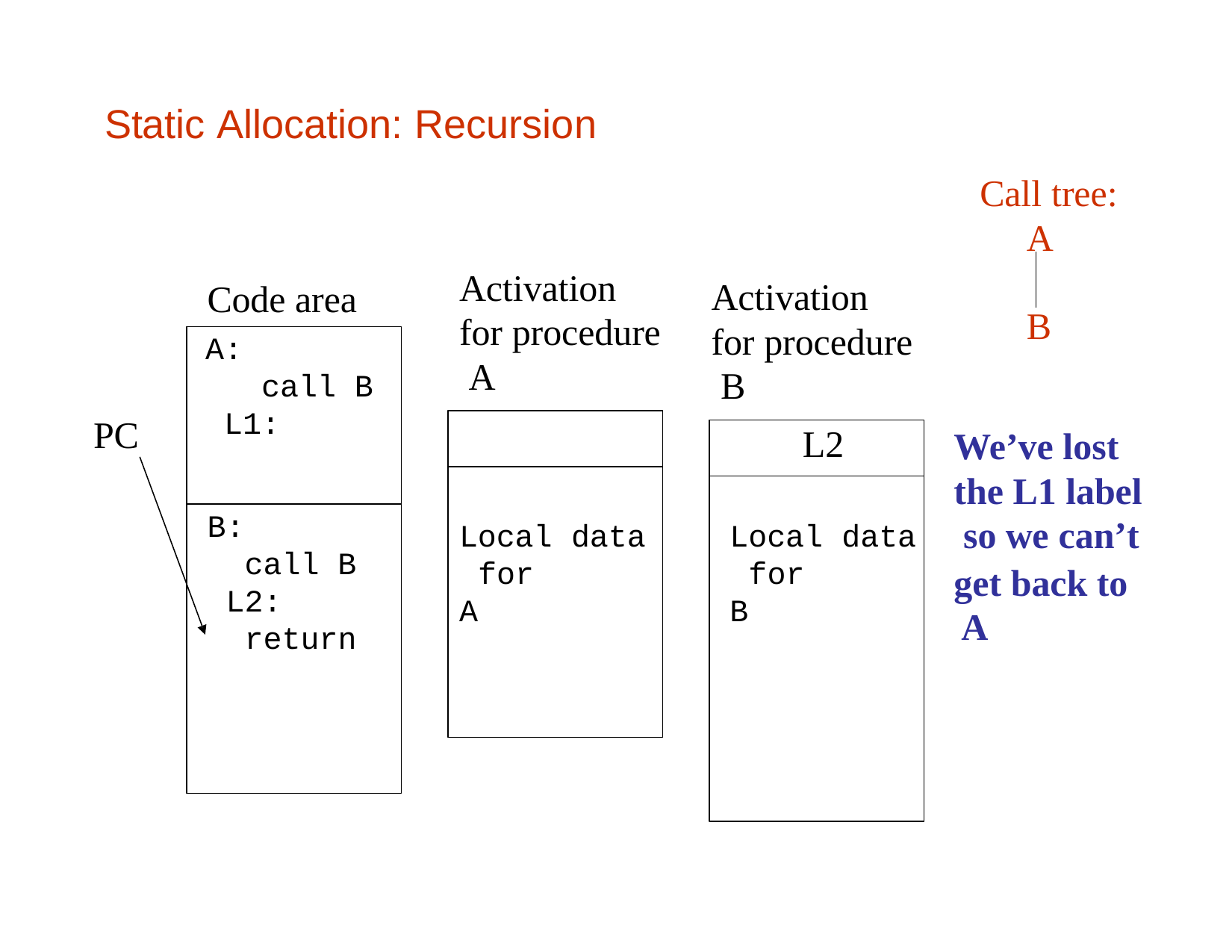

# Static Allocation: Recursion
Call tree:  A

Activation  for procedure  A
Code area
Activation  for procedure  B
B

A:
call B  L1:
PC

L2

We’ve lost  the L1 label  so we can’t
get back to  A

B:
call B  L2:
return
Local  for A
data
Local  for B
data